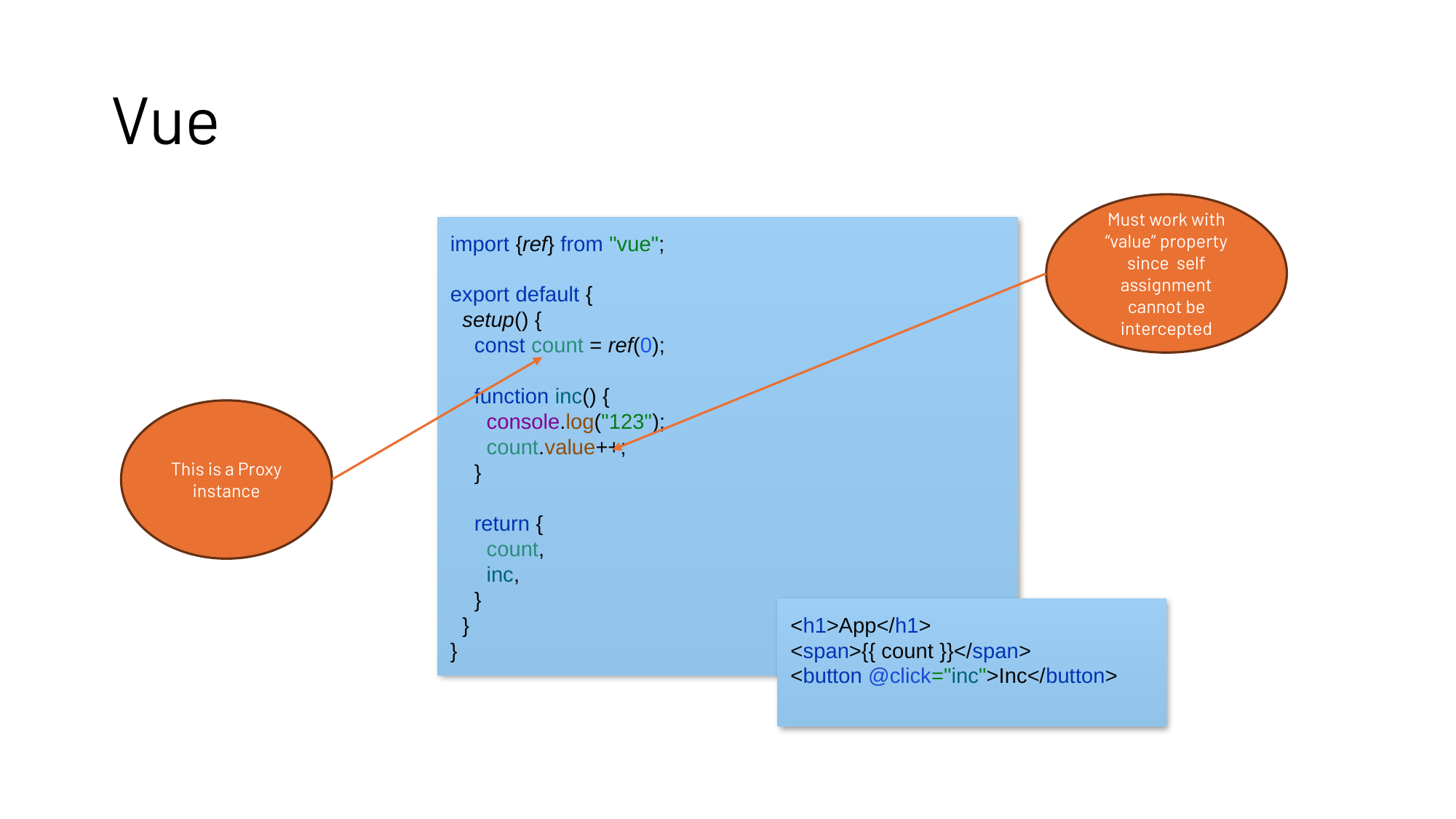

# Vue
Must work with “value” property since  self assignment cannot be intercepted
import {ref} from "vue";
export default {
  setup() {
    const count = ref(0);
    function inc() {
      console.log("123");
      count.value++;
    }
    return {
      count,
      inc,
    }
  }
}
This is a Proxy instance
<h1>App</h1>
<span>{{ count }}</span>
<button @click="inc">Inc</button>